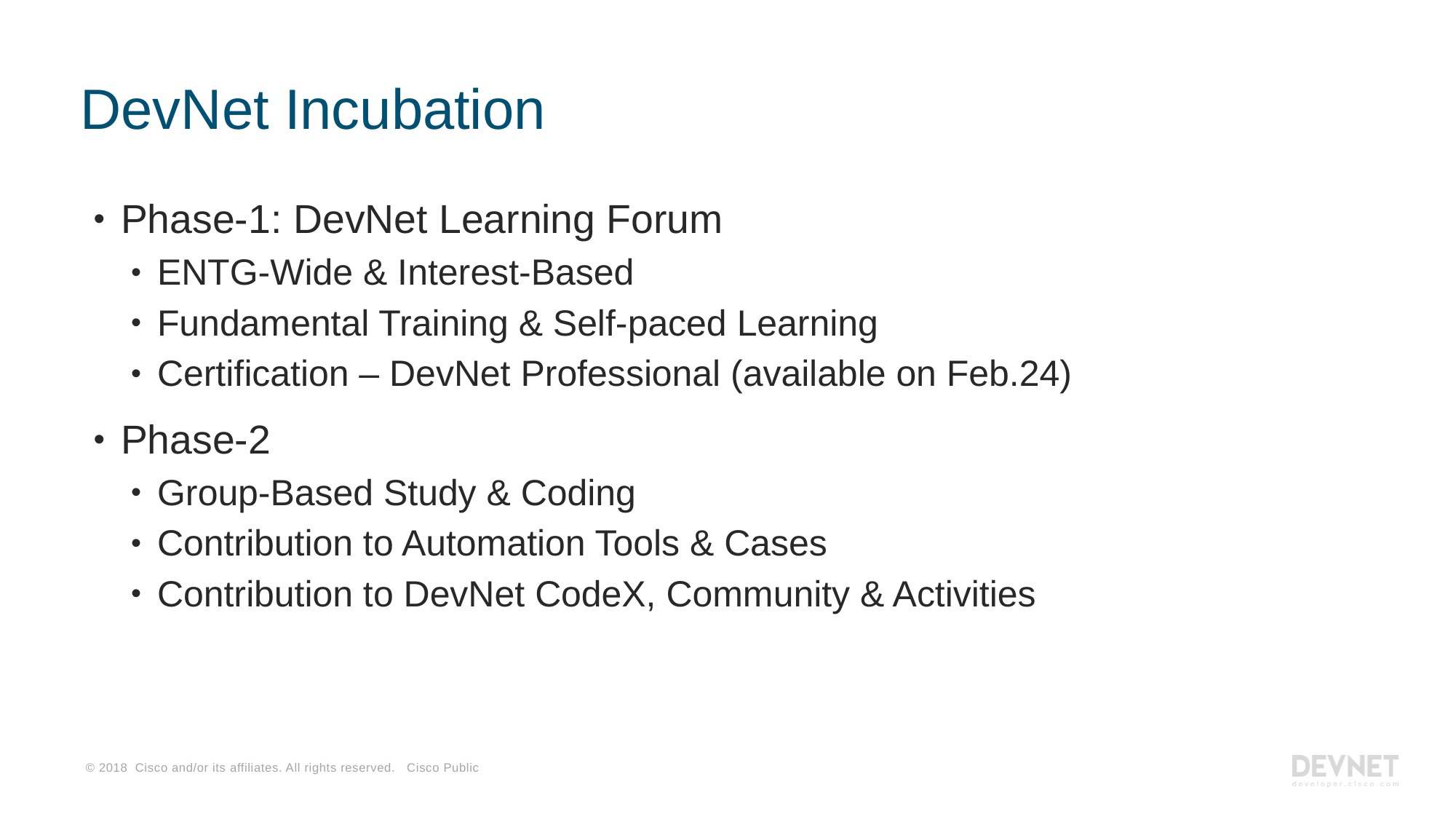

# DevNet Incubation
Phase-1: DevNet Learning Forum
ENTG-Wide & Interest-Based
Fundamental Training & Self-paced Learning
Certification – DevNet Professional (available on Feb.24)
Phase-2
Group-Based Study & Coding
Contribution to Automation Tools & Cases
Contribution to DevNet CodeX, Community & Activities